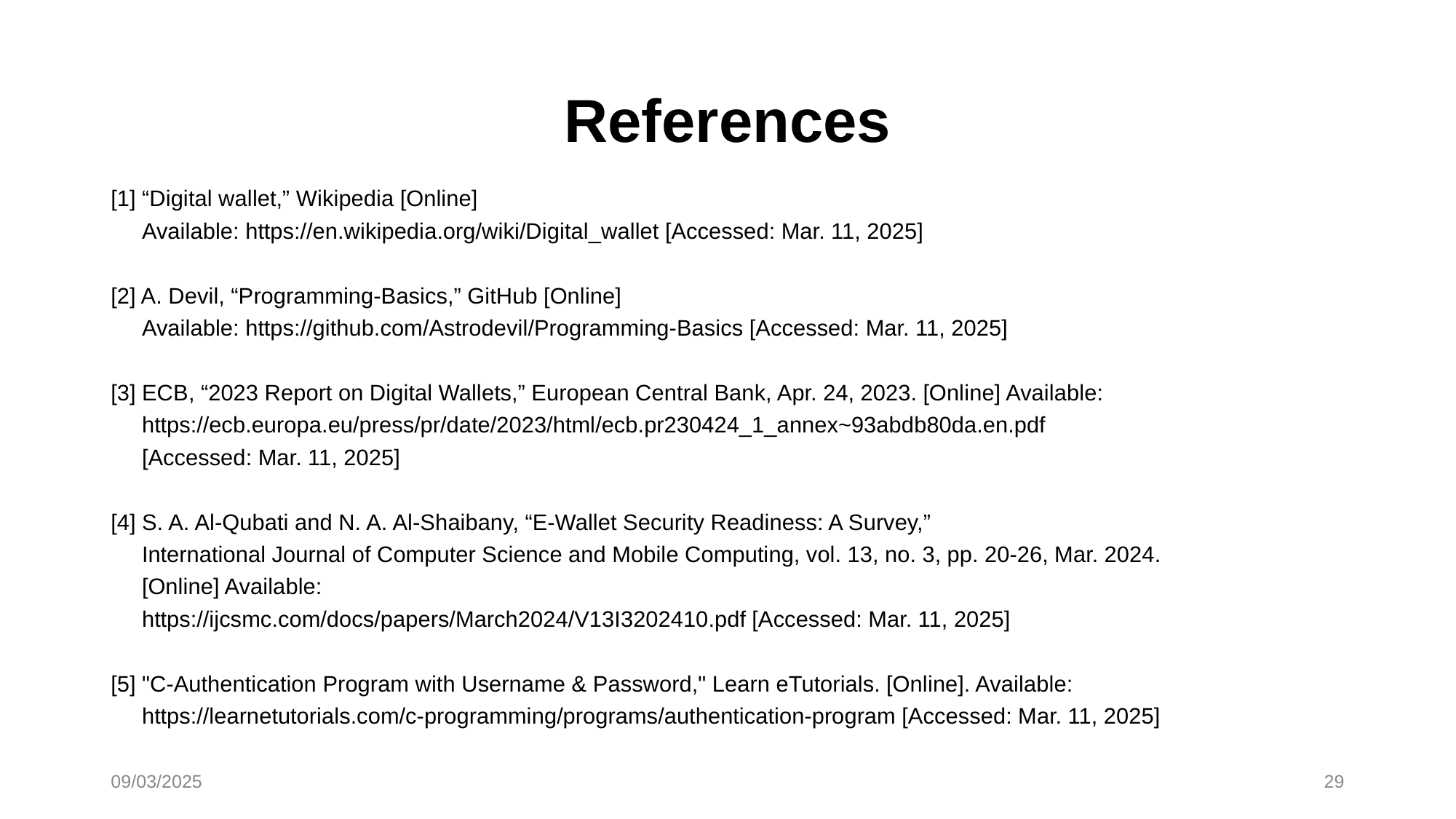

# References
[1] “Digital wallet,” Wikipedia [Online]
     Available: https://en.wikipedia.org/wiki/Digital_wallet [Accessed: Mar. 11, 2025]

[2] A. Devil, “Programming-Basics,” GitHub [Online]
     Available: https://github.com/Astrodevil/Programming-Basics [Accessed: Mar. 11, 2025]

[3] ECB, “2023 Report on Digital Wallets,” European Central Bank, Apr. 24, 2023. [Online] Available:
     https://ecb.europa.eu/press/pr/date/2023/html/ecb.pr230424_1_annex~93abdb80da.en.pdf
     [Accessed: Mar. 11, 2025]

[4] S. A. Al-Qubati and N. A. Al-Shaibany, “E-Wallet Security Readiness: A Survey,”
     International Journal of Computer Science and Mobile Computing, vol. 13, no. 3, pp. 20-26, Mar. 2024.
     [Online] Available:
     https://ijcsmc.com/docs/papers/March2024/V13I3202410.pdf [Accessed: Mar. 11, 2025]

[5] "C-Authentication Program with Username & Password," Learn eTutorials. [Online]. Available:
     https://learnetutorials.com/c-programming/programs/authentication-program [Accessed: Mar. 11, 2025]
09/03/2025
29